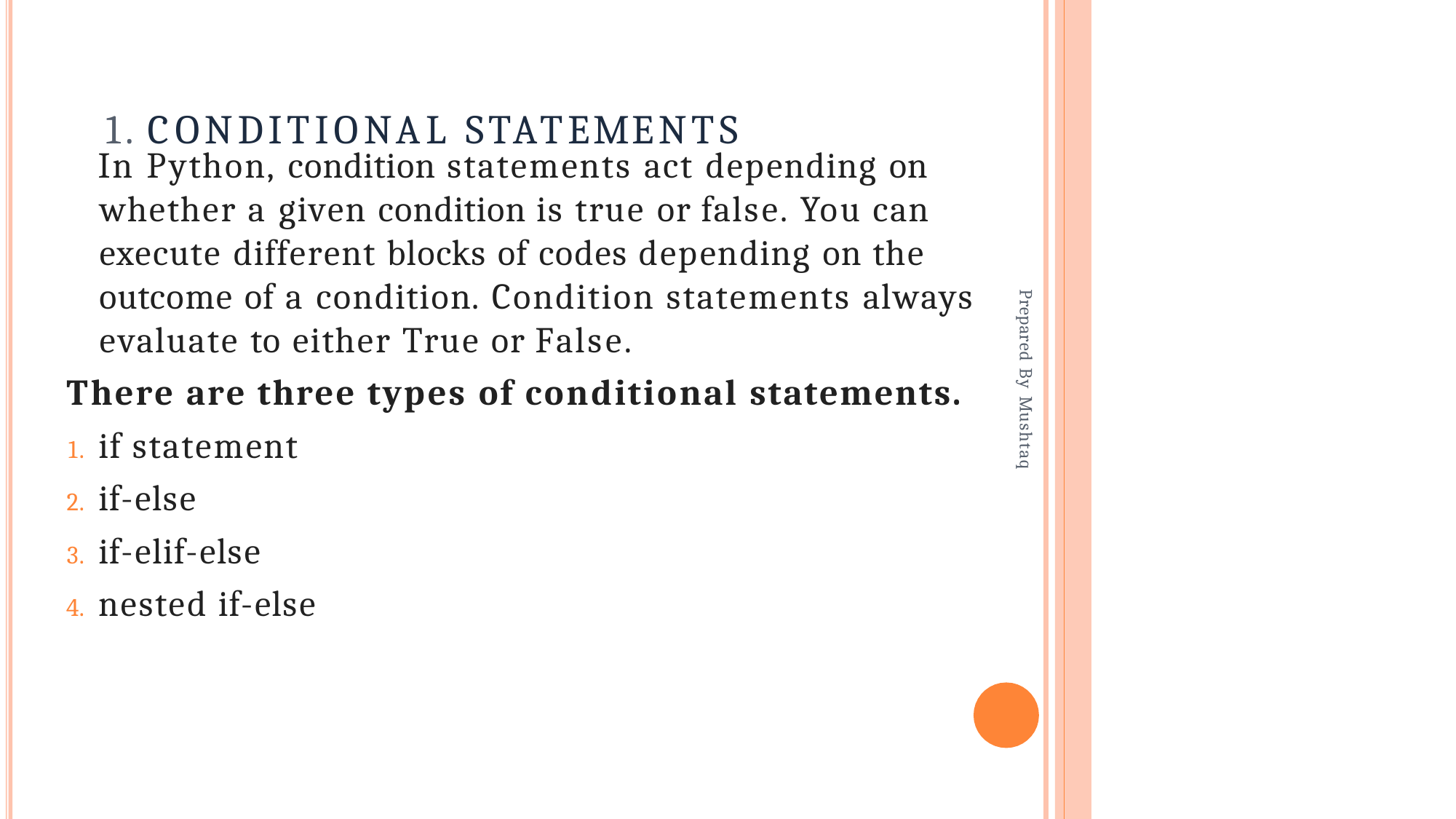

# 1. Conditional statements
In Python, condition statements act depending on whether a given condition is true or false. You can execute different blocks of codes depending on the outcome of a condition. Condition statements always evaluate to either True or False.
There are three types of conditional statements.
if statement
if-else
if-elif-else
nested if-else
Prepared By Mushtaq